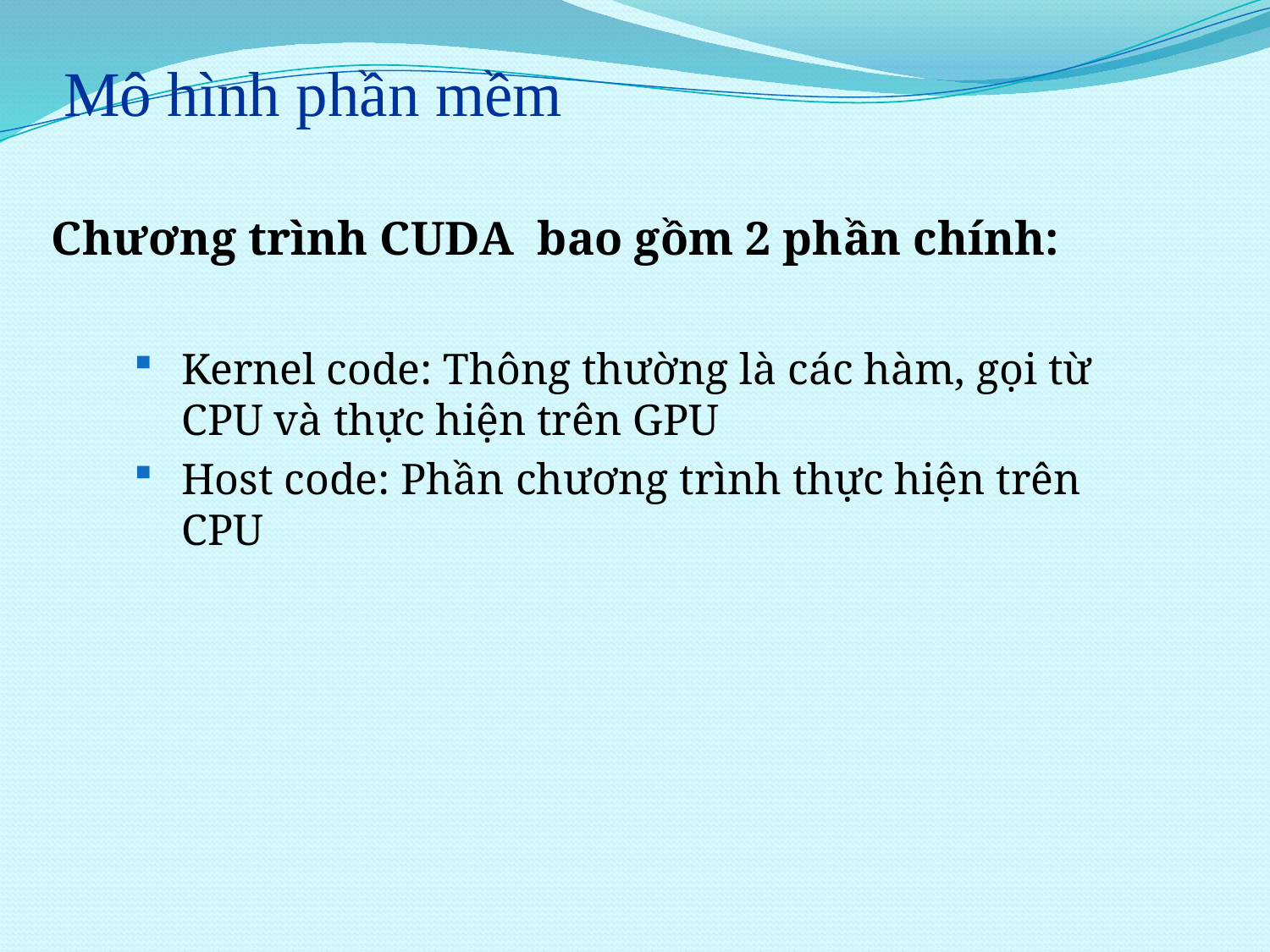

# Mô hình phần mềm
 Chương trình CUDA  bao gồm 2 phần chính:
Kernel code: Thông thường là các hàm, gọi từ CPU và thực hiện trên GPU
Host code: Phần chương trình thực hiện trên CPU